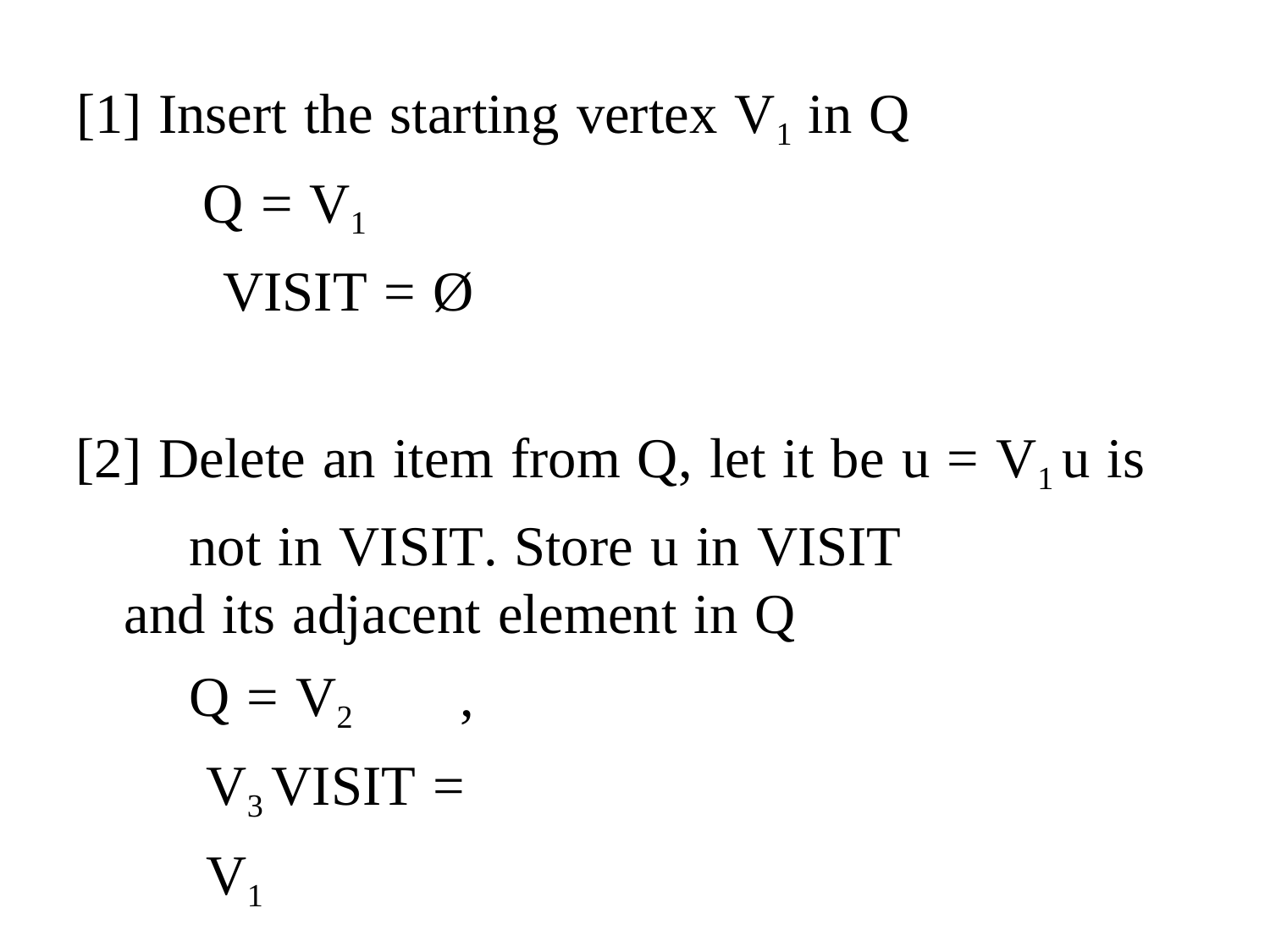

[1] Insert the starting vertex V1  in Q
Q = V1 VISIT = Ø

[2] Delete an item from Q, let it be u = V1 u is not in VISIT. Store u in VISIT
and its adjacent element in Q
Q = V2	, V3 VISIT = V1